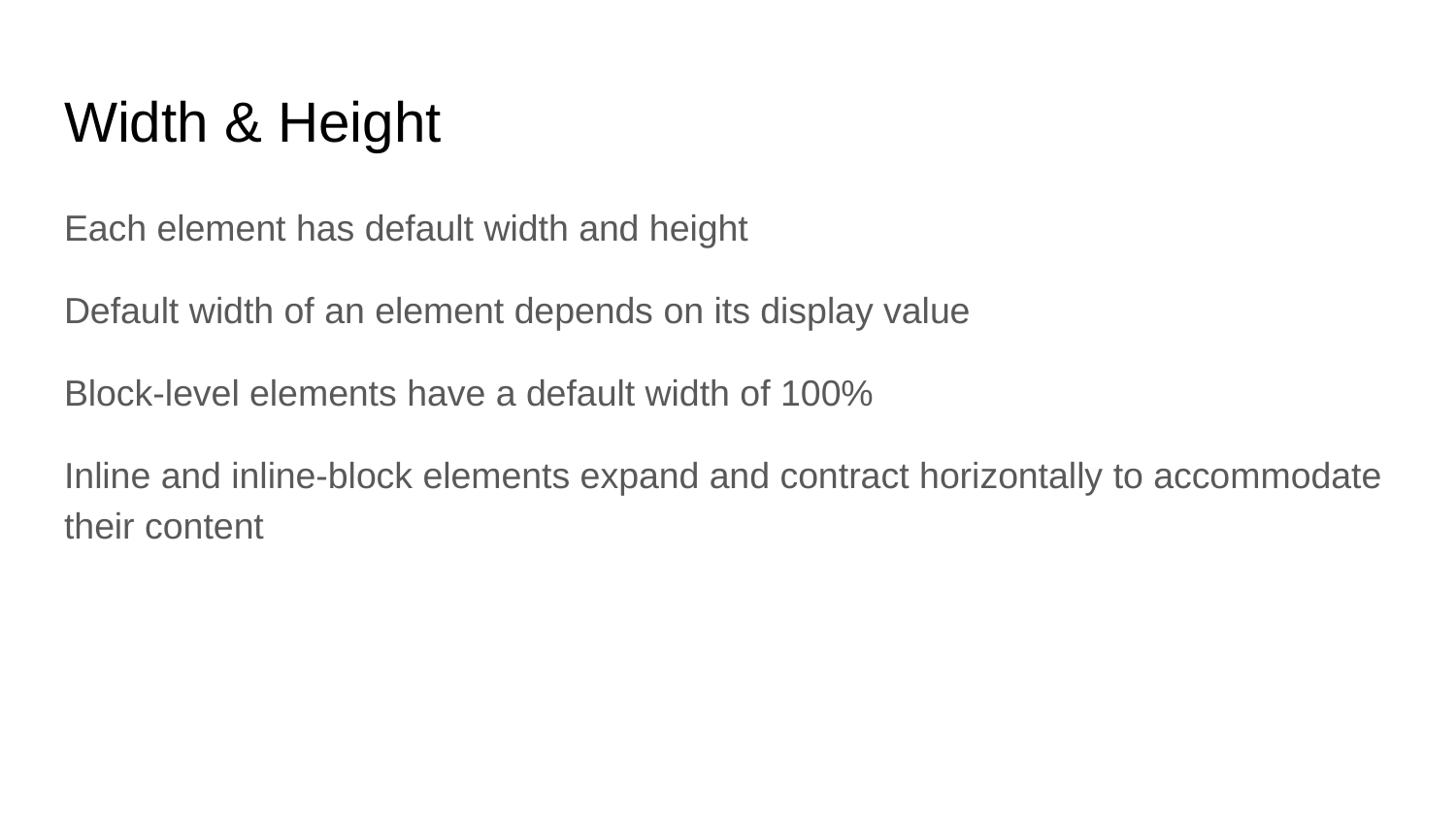

# Width & Height
Each element has default width and height
Default width of an element depends on its display value
Block-level elements have a default width of 100%
Inline and inline-block elements expand and contract horizontally to accommodate their content